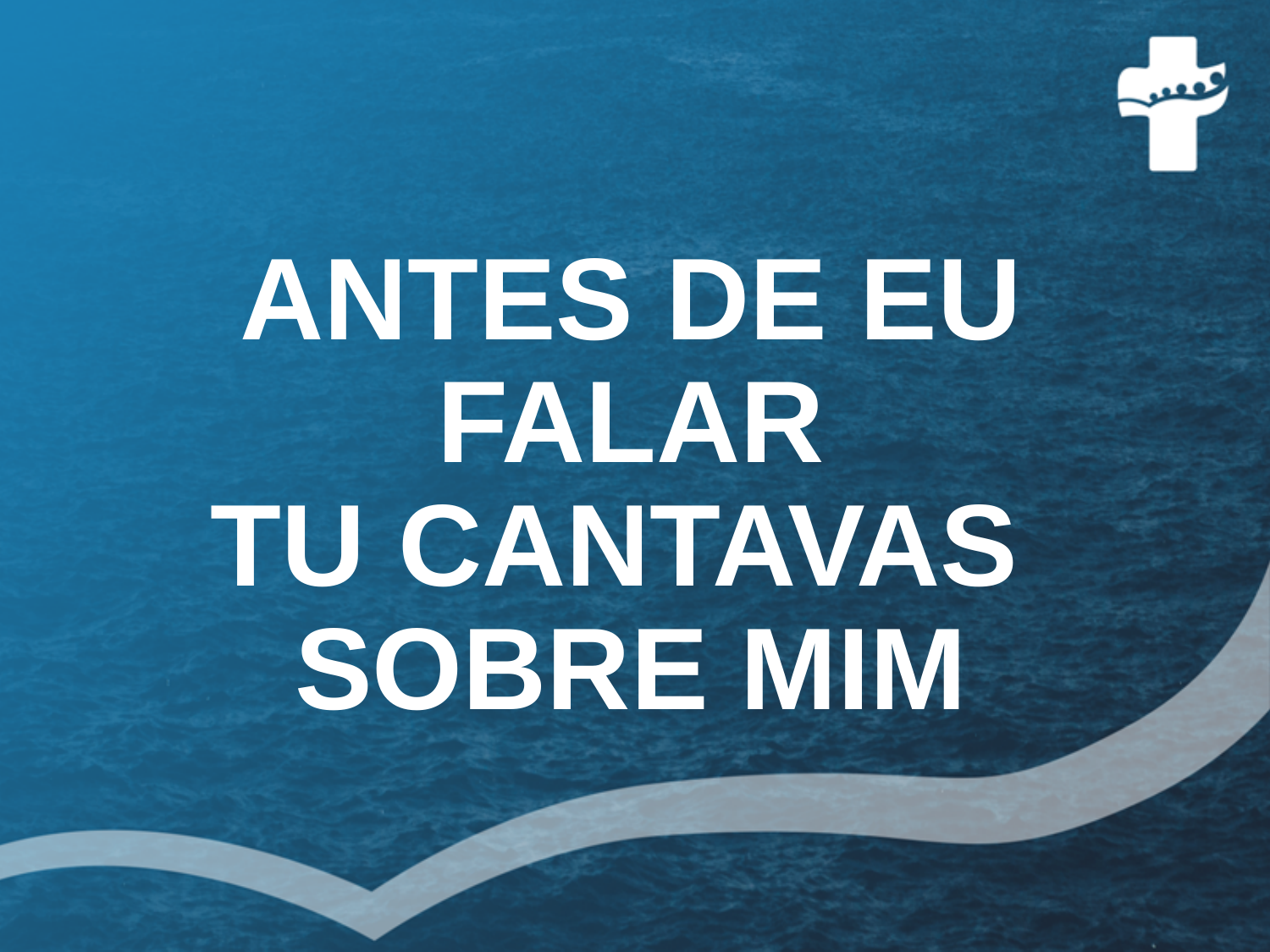

# ANTES DE EU FALAR TU CANTAVAS SOBRE MIM